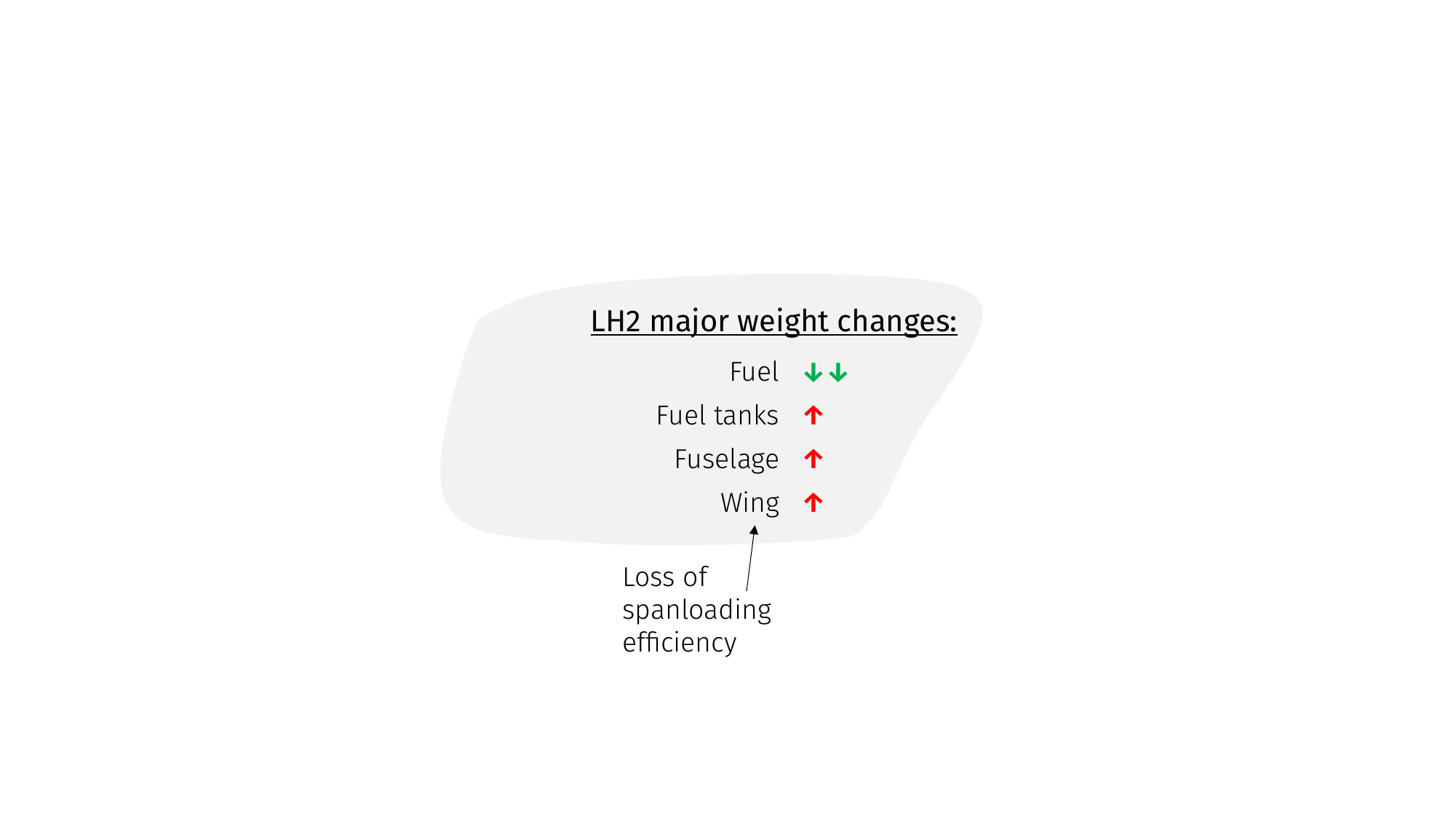

LH2 major weight changes:
| Fuel | ↓↓ |
| --- | --- |
| Fuel tanks | ↑ |
| Fuselage | ↑ |
| Wing | ↑ |
Loss of spanloading efficiency